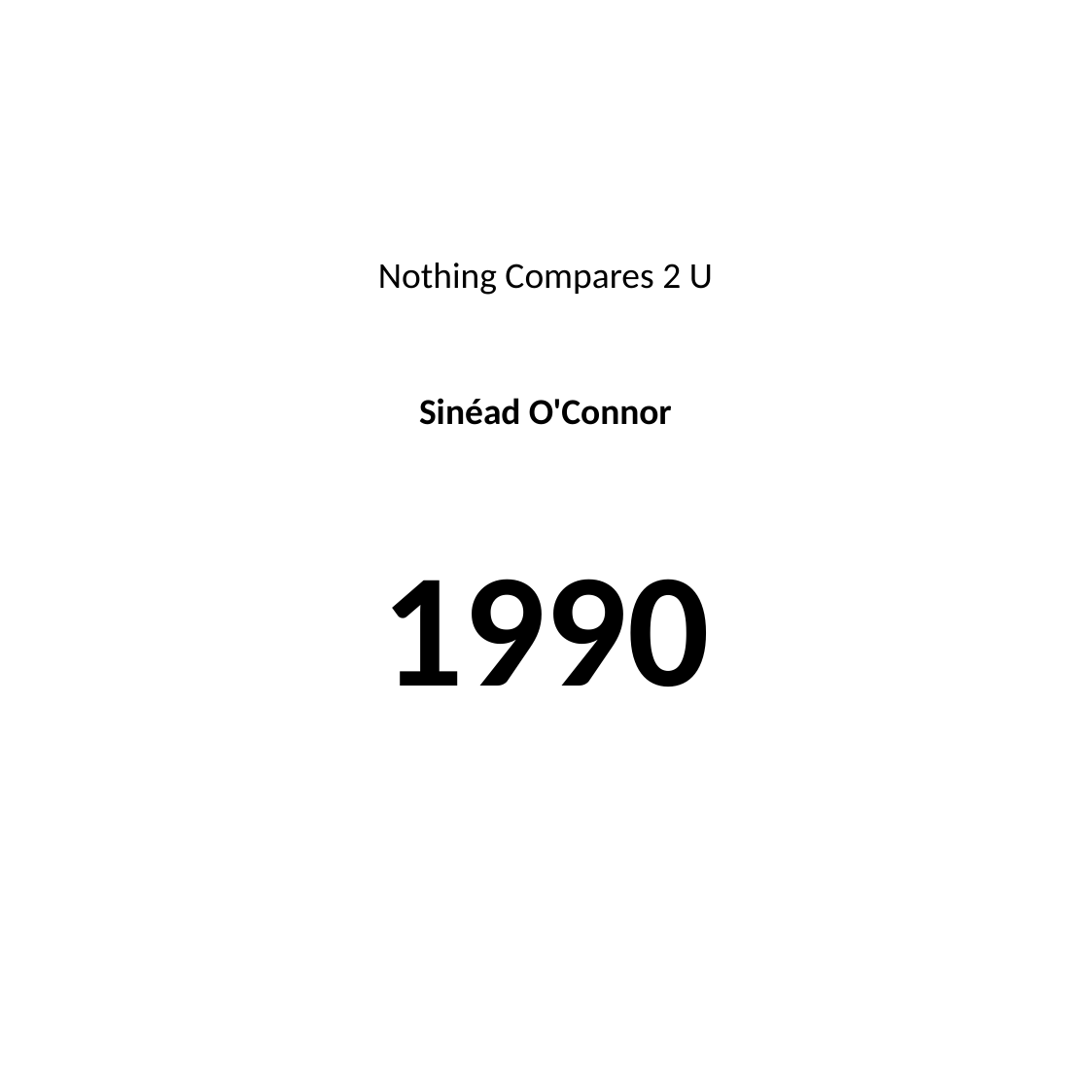

#

Nothing Compares 2 U

Sinéad O'Connor

1990